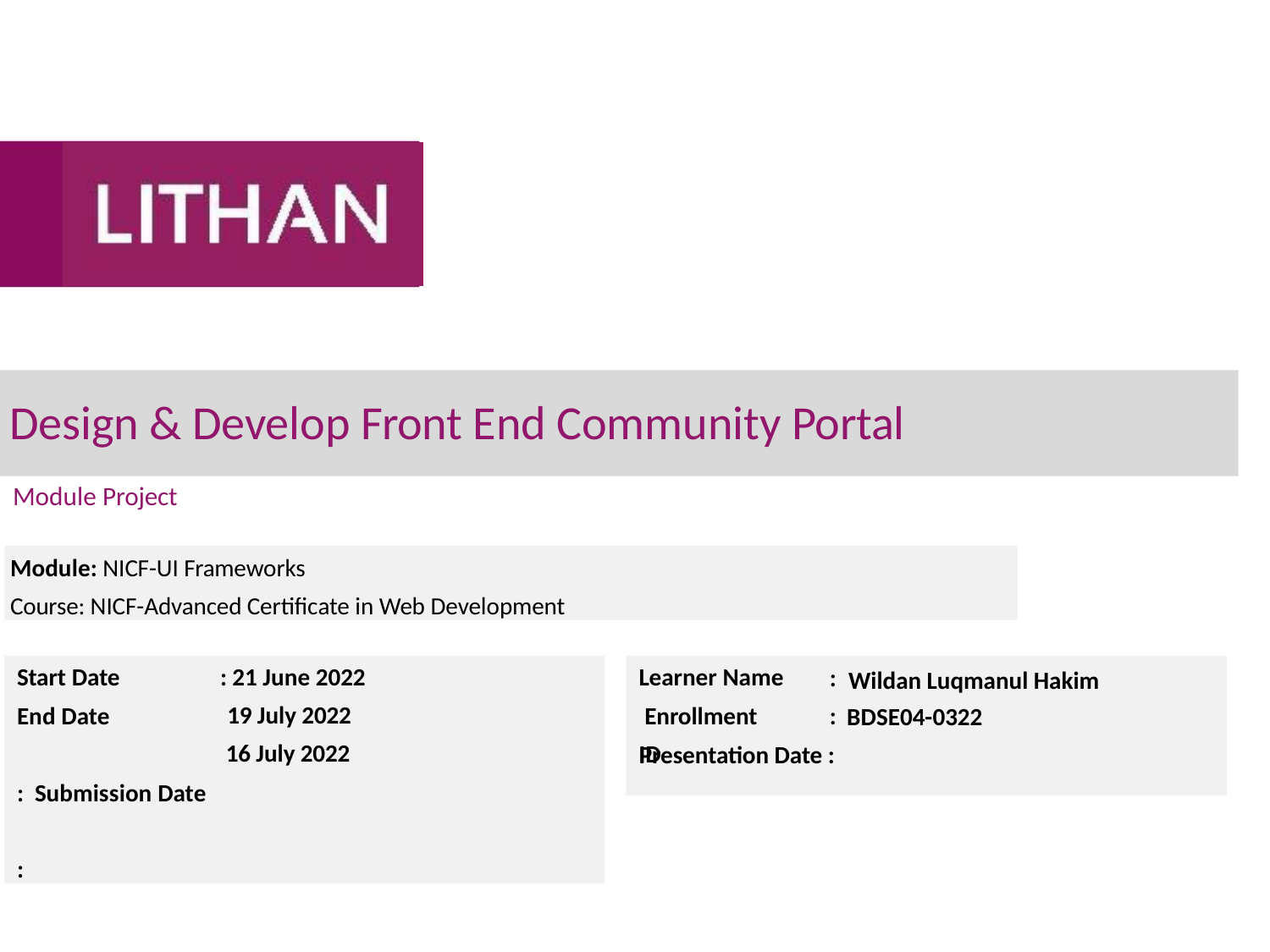

# Design & Develop Front End Community Portal
Module Project
Module: NICF-UI Frameworks
Course: NICF-Advanced Certificate in Web Development
Learner Name  Enrollment ID
:
:
Start Date	: 21 June 2022
End Date	:  Submission Date	:

Wildan Luqmanul Hakim
19 July 2022
BDSE04-0322
16 July 2022
Presentation Date :